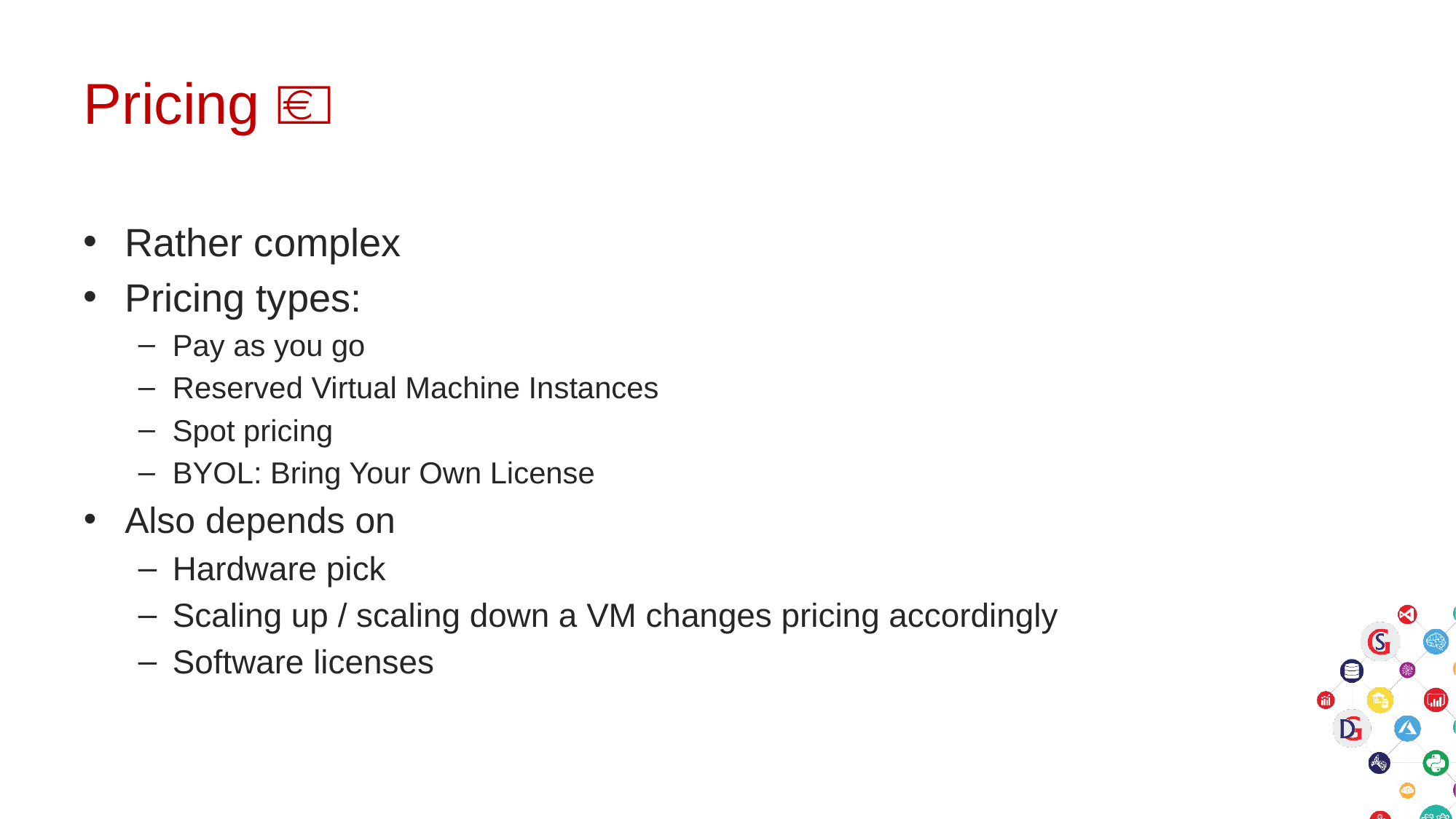

# Pricing 💶
Rather complex
Pricing types:
Pay as you go
Reserved Virtual Machine Instances
Spot pricing
BYOL: Bring Your Own License
Also depends on
Hardware pick
Scaling up / scaling down a VM changes pricing accordingly
Software licenses